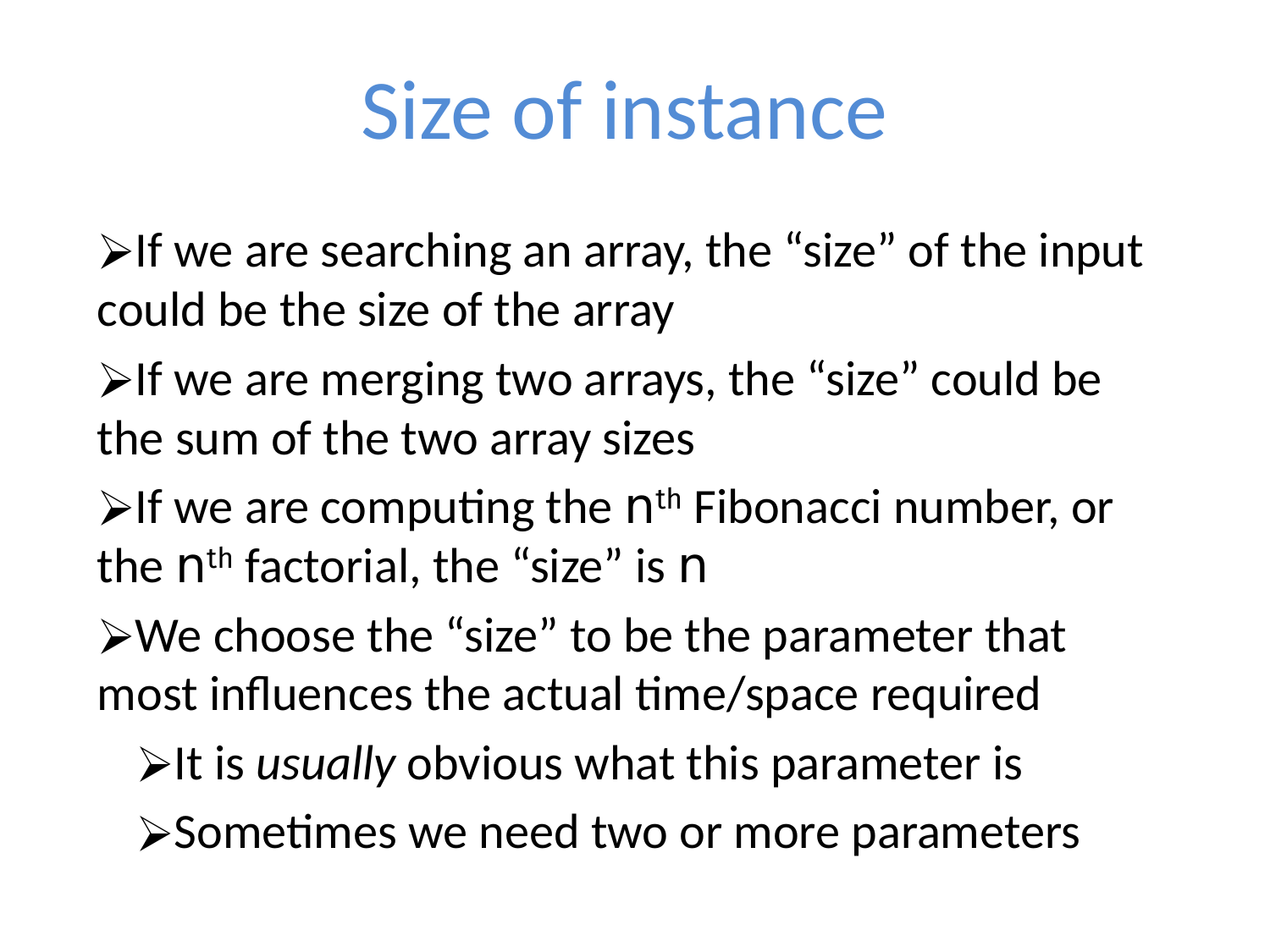

# Size of instance
If we are searching an array, the “size” of the input could be the size of the array
If we are merging two arrays, the “size” could be the sum of the two array sizes
If we are computing the nth Fibonacci number, or the nth factorial, the “size” is n
We choose the “size” to be the parameter that most influences the actual time/space required
It is usually obvious what this parameter is
Sometimes we need two or more parameters